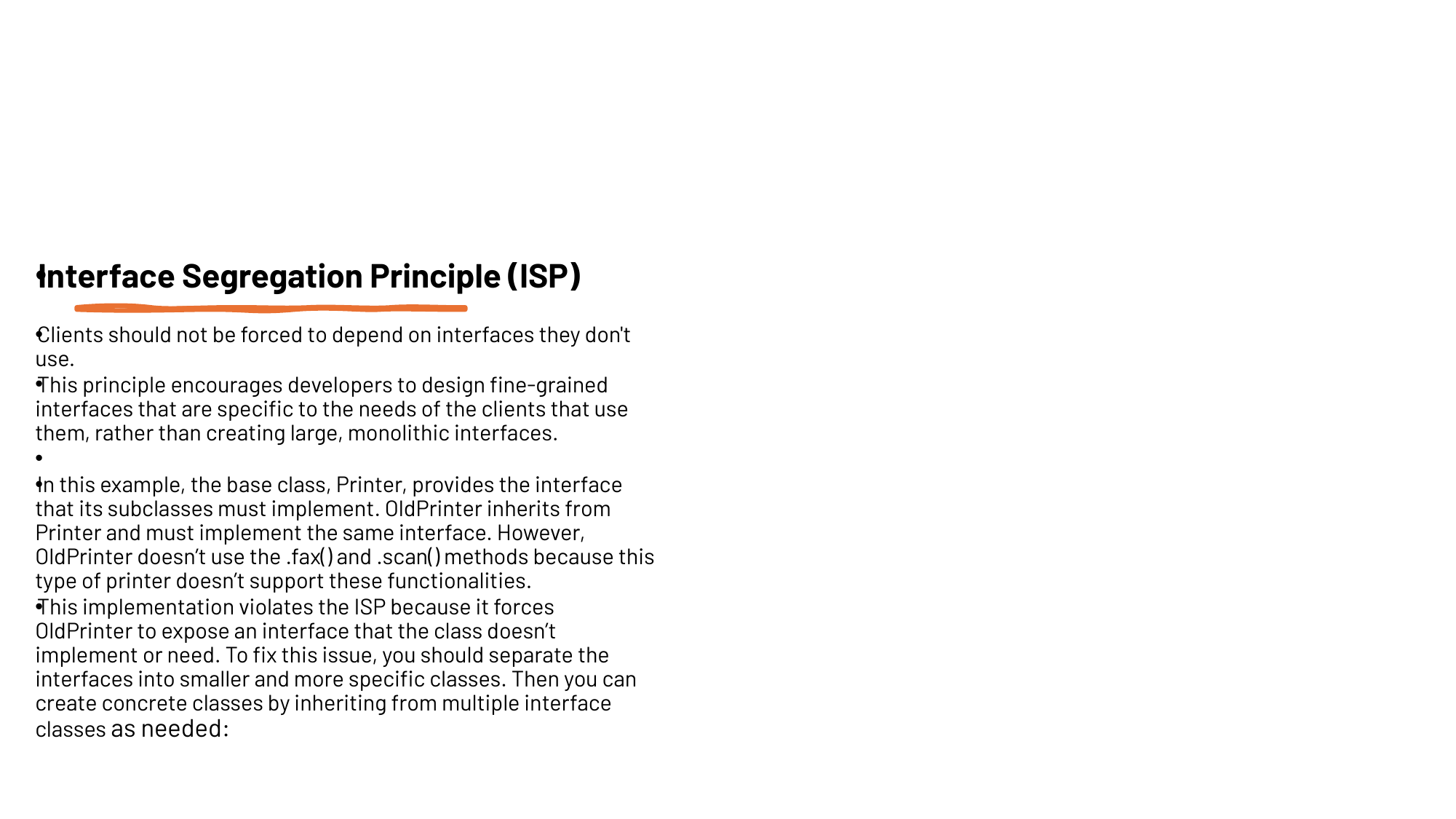

Interface Segregation Principle (ISP)

Clients should not be forced to depend on interfaces they don't use.
This principle encourages developers to design fine-grained interfaces that are specific to the needs of the clients that use them, rather than creating large, monolithic interfaces.

In this example, the base class, Printer, provides the interface that its subclasses must implement. OldPrinter inherits from Printer and must implement the same interface. However, OldPrinter doesn’t use the .fax() and .scan() methods because this type of printer doesn’t support these functionalities.
This implementation violates the ISP because it forces OldPrinter to expose an interface that the class doesn’t implement or need. To fix this issue, you should separate the interfaces into smaller and more specific classes. Then you can create concrete classes by inheriting from multiple interface classes as needed: